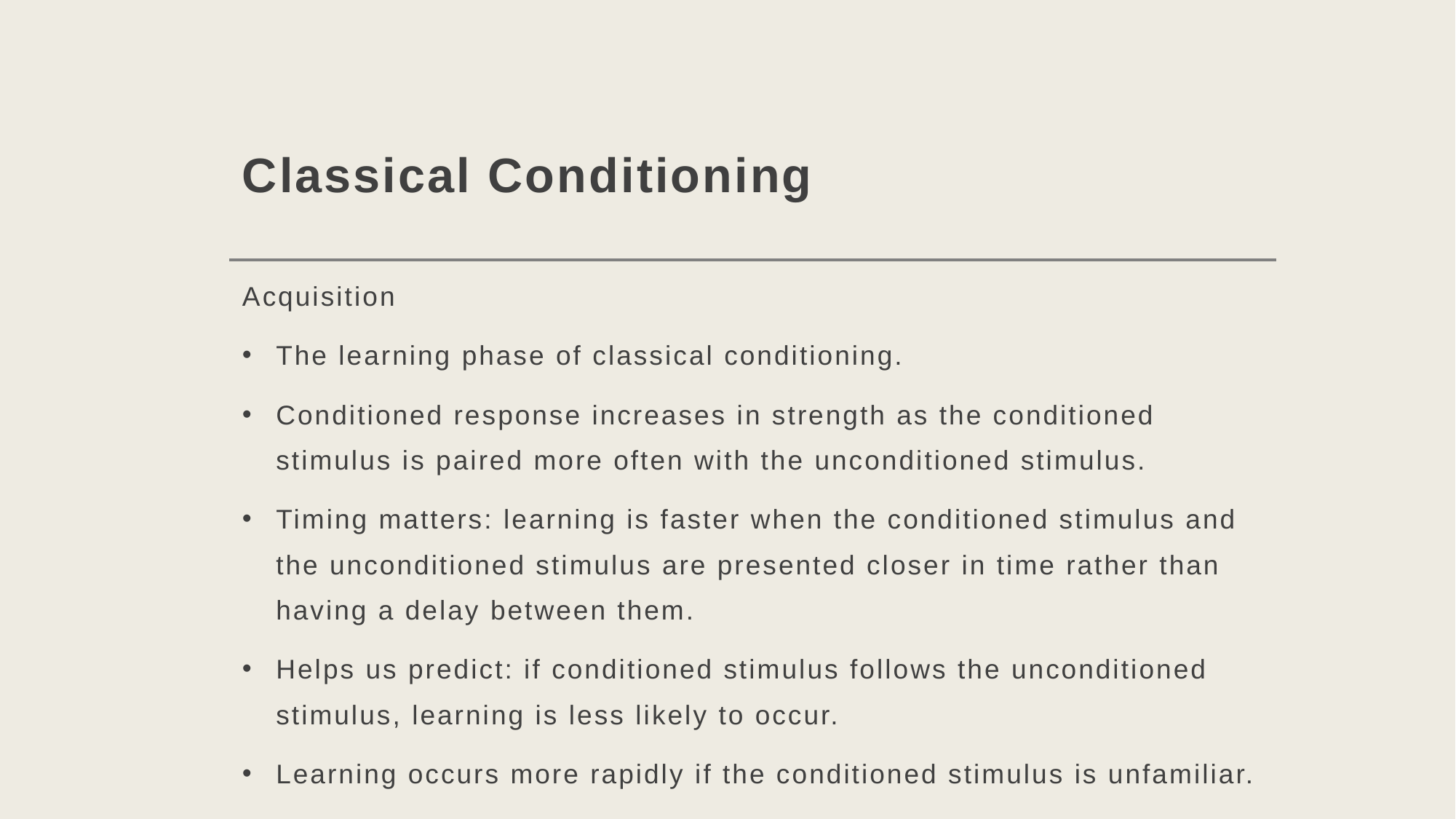

# Classical Conditioning
Acquisition
The learning phase of classical conditioning.
Conditioned response increases in strength as the conditioned stimulus is paired more often with the unconditioned stimulus.
Timing matters: learning is faster when the conditioned stimulus and the unconditioned stimulus are presented closer in time rather than having a delay between them.
Helps us predict: if conditioned stimulus follows the unconditioned stimulus, learning is less likely to occur.
Learning occurs more rapidly if the conditioned stimulus is unfamiliar.